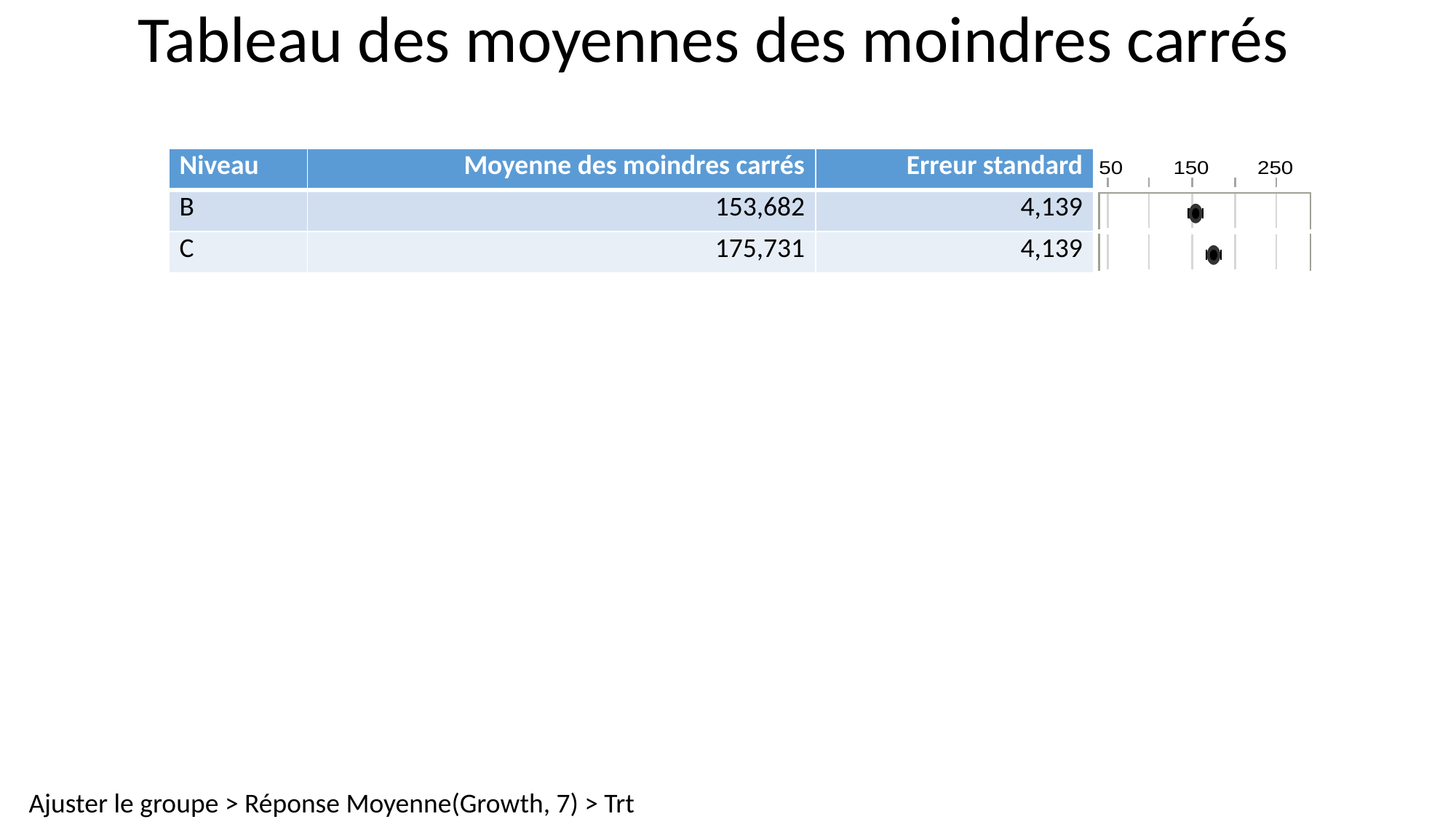

# Tableau des moyennes des moindres carrés
| Niveau | Moyenne des moindres carrés | Erreur standard |  |
| --- | --- | --- | --- |
| B | 153,682 | 4,139 |  |
| C | 175,731 | 4,139 |  |
Ajuster le groupe > Réponse Moyenne(Growth, 7) > Trt